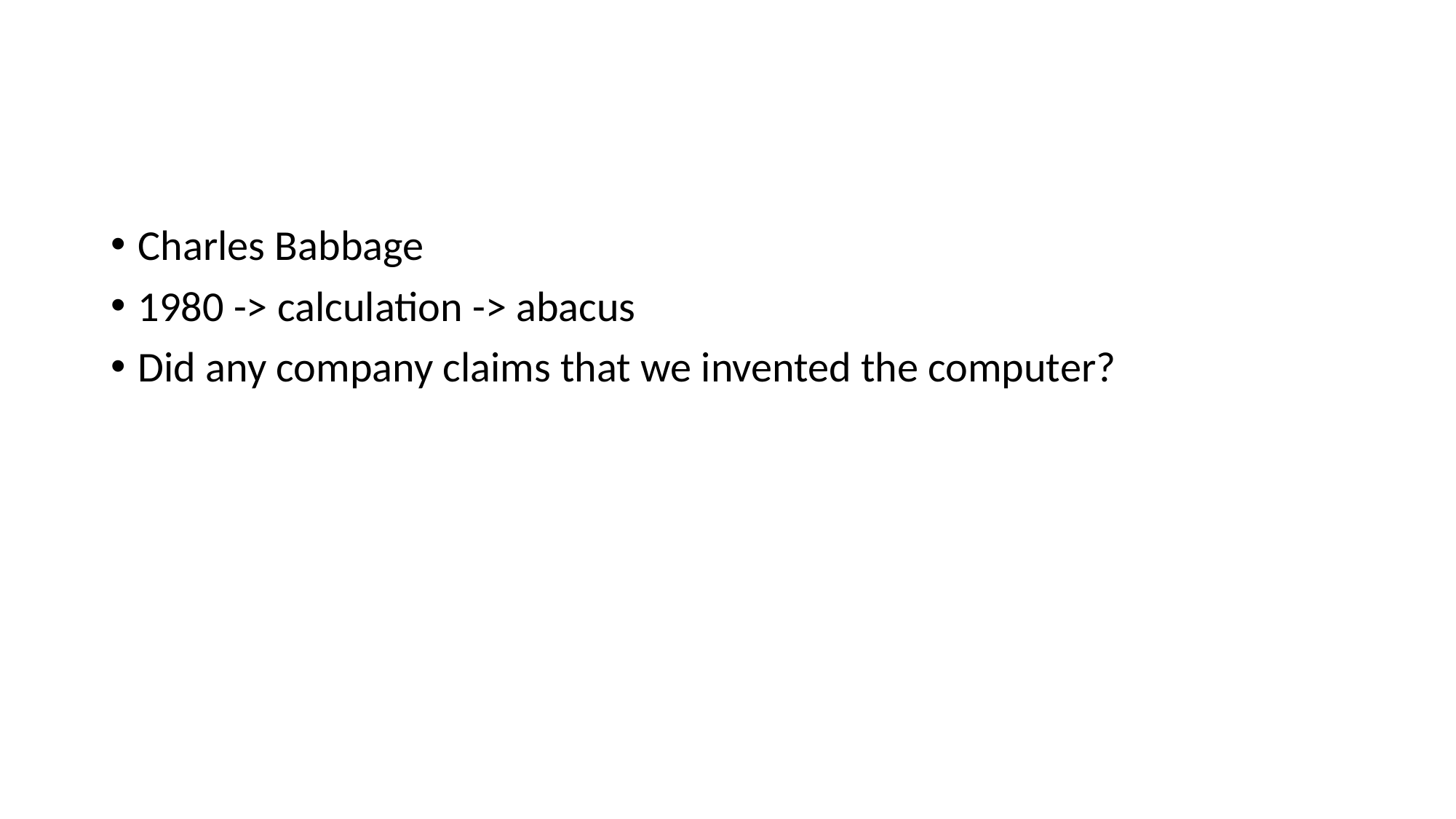

#
Charles Babbage
1980 -> calculation -> abacus
Did any company claims that we invented the computer?